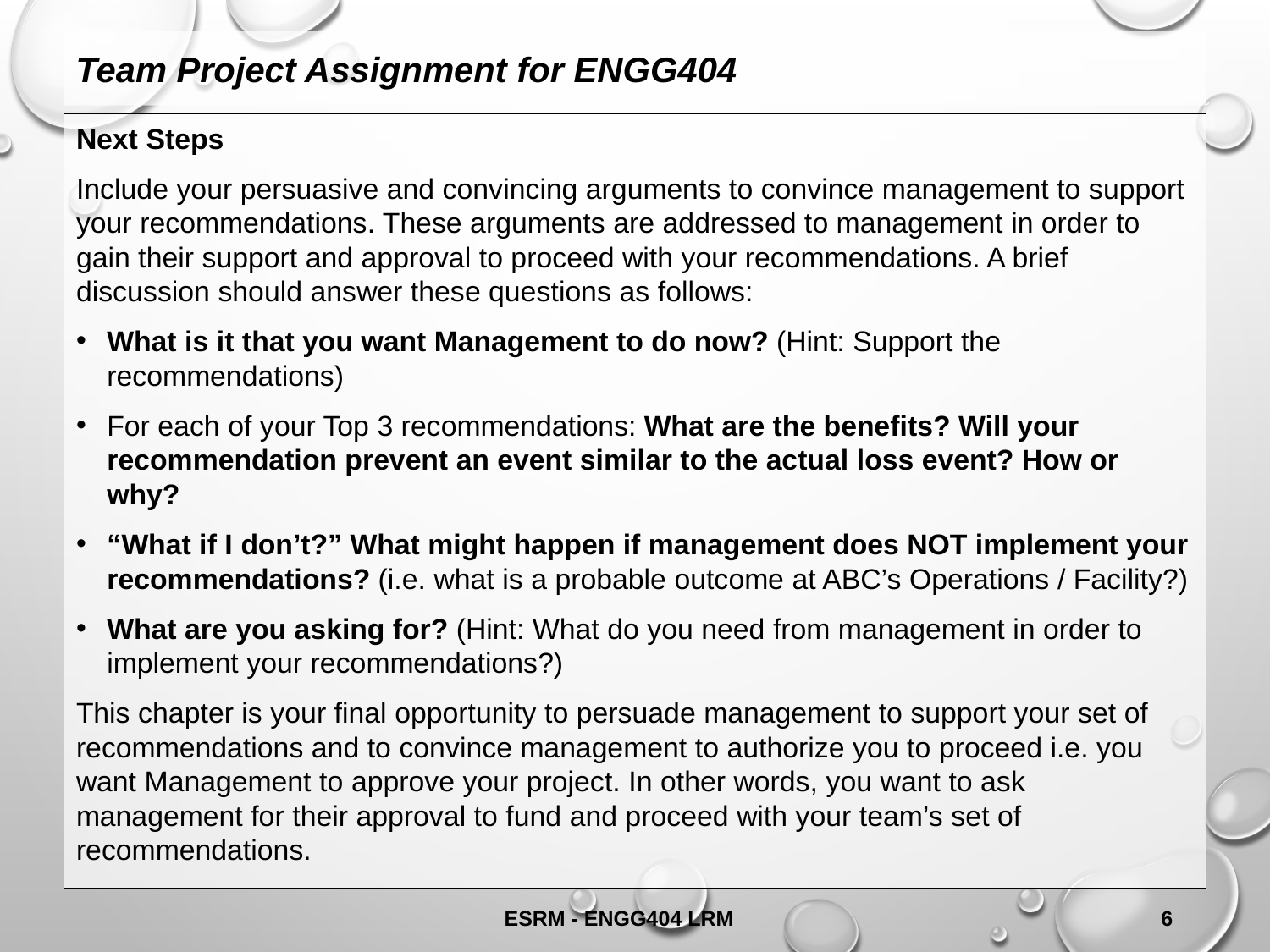

Team Project Assignment for ENGG404
Next Steps
Include your persuasive and convincing arguments to convince management to support your recommendations. These arguments are addressed to management in order to gain their support and approval to proceed with your recommendations. A brief discussion should answer these questions as follows:
What is it that you want Management to do now? (Hint: Support the recommendations)
For each of your Top 3 recommendations: What are the benefits? Will your recommendation prevent an event similar to the actual loss event? How or why?
“What if I don’t?” What might happen if management does NOT implement your recommendations? (i.e. what is a probable outcome at ABC’s Operations / Facility?)
What are you asking for? (Hint: What do you need from management in order to implement your recommendations?)
This chapter is your final opportunity to persuade management to support your set of recommendations and to convince management to authorize you to proceed i.e. you want Management to approve your project. In other words, you want to ask management for their approval to fund and proceed with your team’s set of recommendations.

ESRM - ENGG404 LRM
6